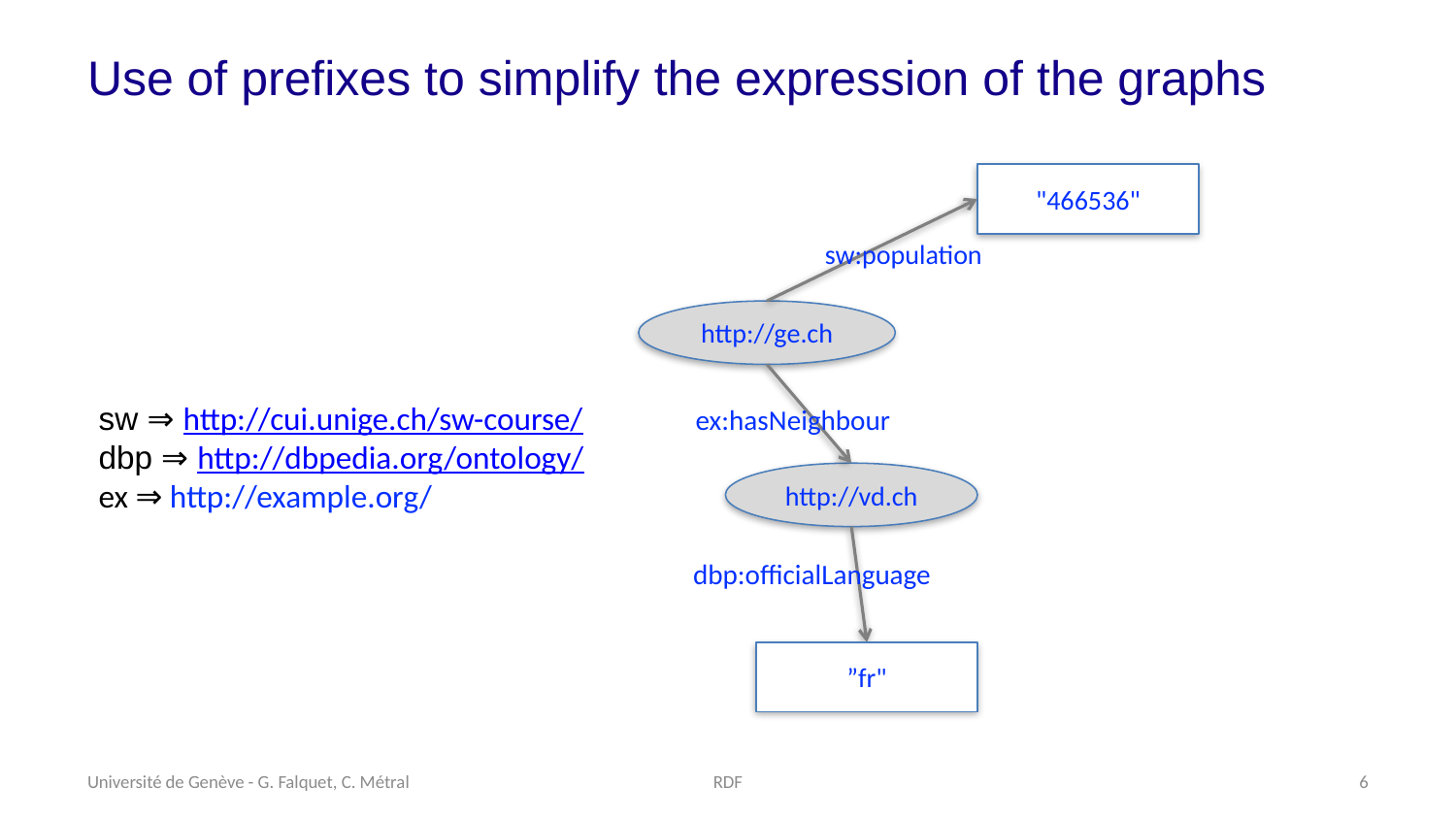

# Use of prefixes to simplify the expression of the graphs
"466536"
sw:population
http://ge.ch
sw ⇒ http://cui.unige.ch/sw-course/
dbp ⇒ http://dbpedia.org/ontology/
ex ⇒ http://example.org/

ex:hasNeighbour
http://vd.ch
dbp:officialLanguage
”fr"
Université de Genève - G. Falquet, C. Métral
RDF
6